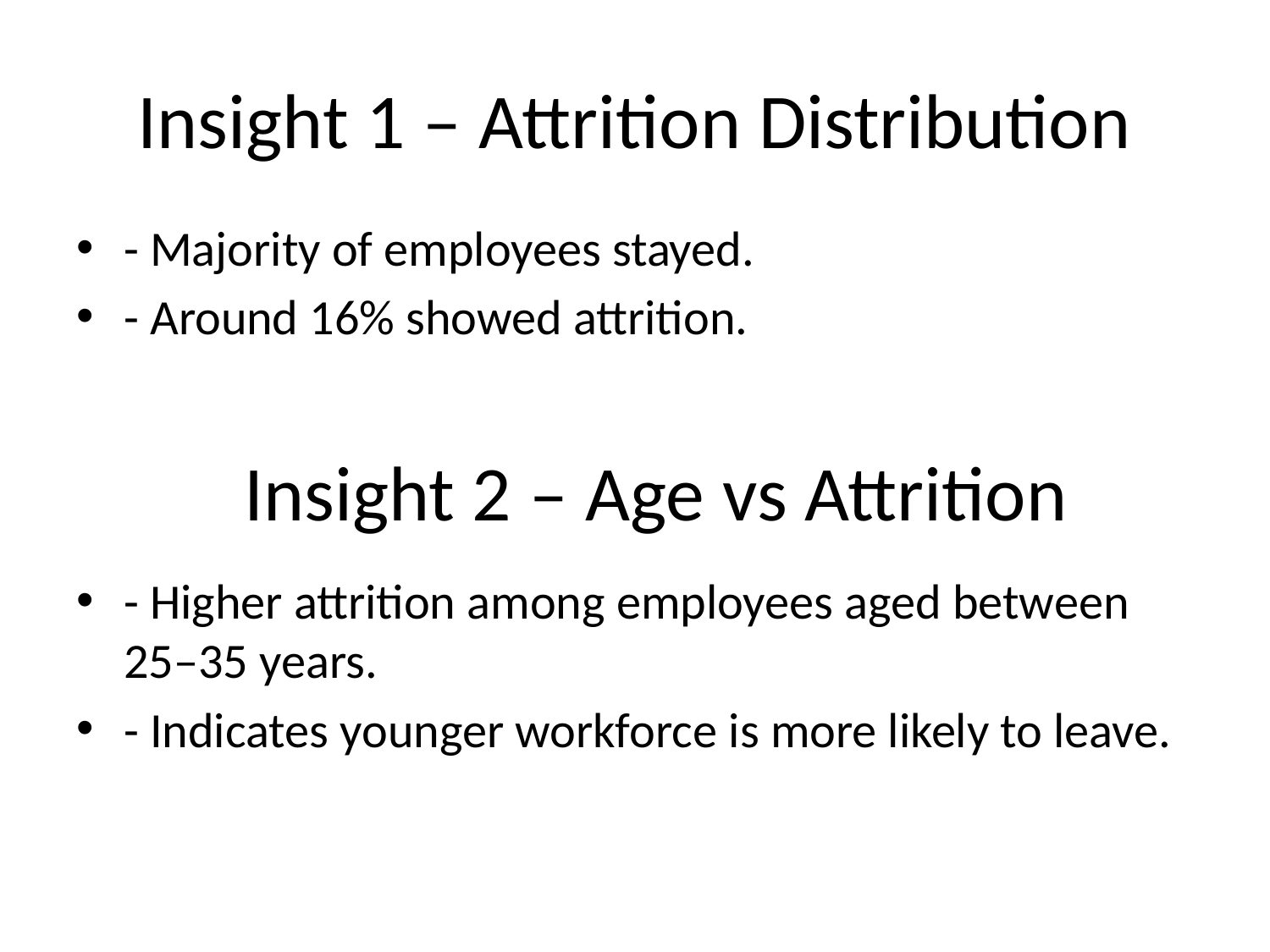

# Insight 1 – Attrition Distribution
- Majority of employees stayed.
- Around 16% showed attrition.
Insight 2 – Age vs Attrition
- Higher attrition among employees aged between 25–35 years.
- Indicates younger workforce is more likely to leave.